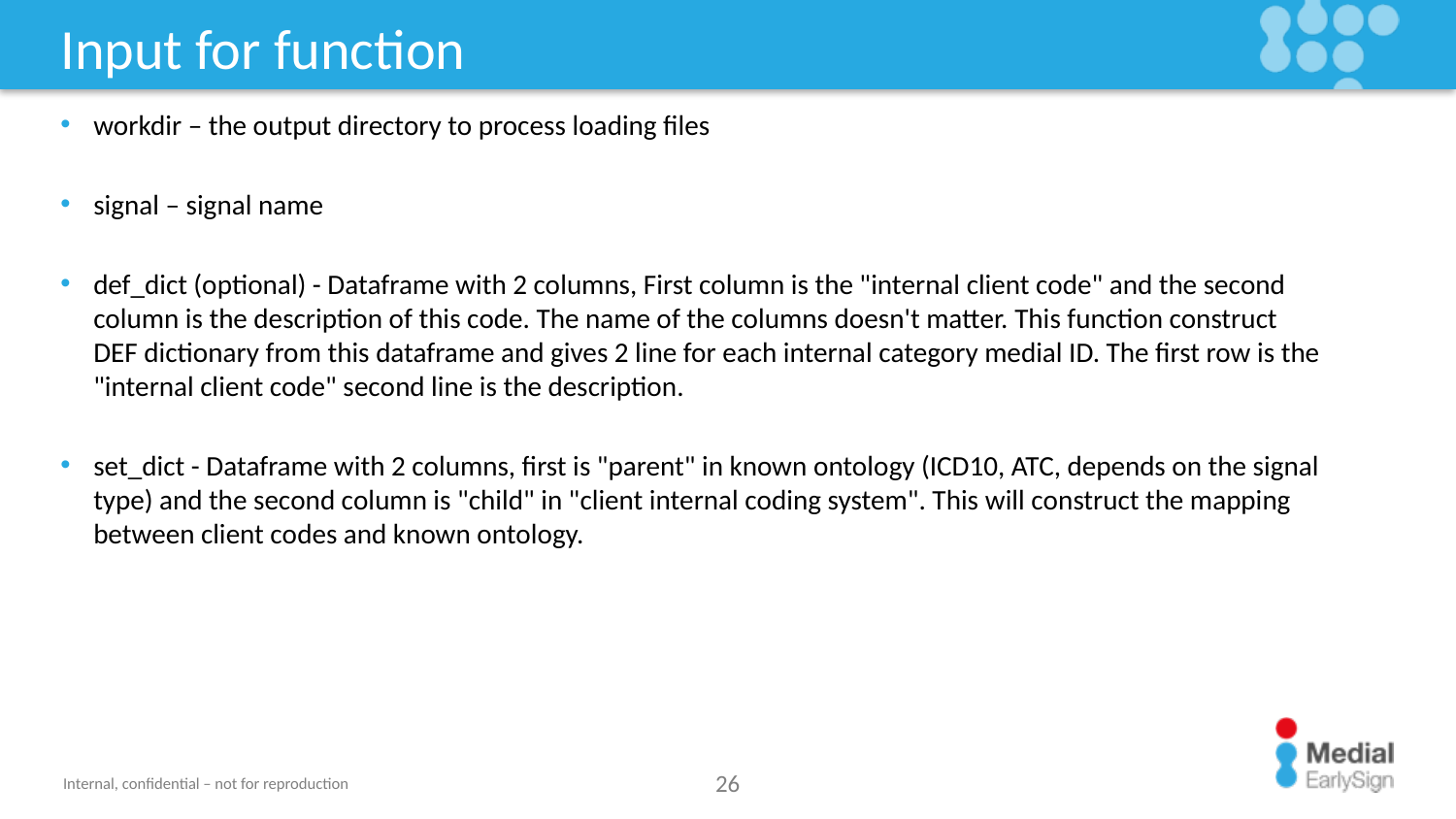

# Input for function
workdir – the output directory to process loading files

signal – signal name

def_dict (optional) - Dataframe with 2 columns, First column is the "internal client code" and the second column is the description of this code. The name of the columns doesn't matter. This function construct DEF dictionary from this dataframe and gives 2 line for each internal category medial ID. The first row is the "internal client code" second line is the description.

set_dict - Dataframe with 2 columns, first is "parent" in known ontology (ICD10, ATC, depends on the signal type) and the second column is "child" in "client internal coding system". This will construct the mapping between client codes and known ontology.